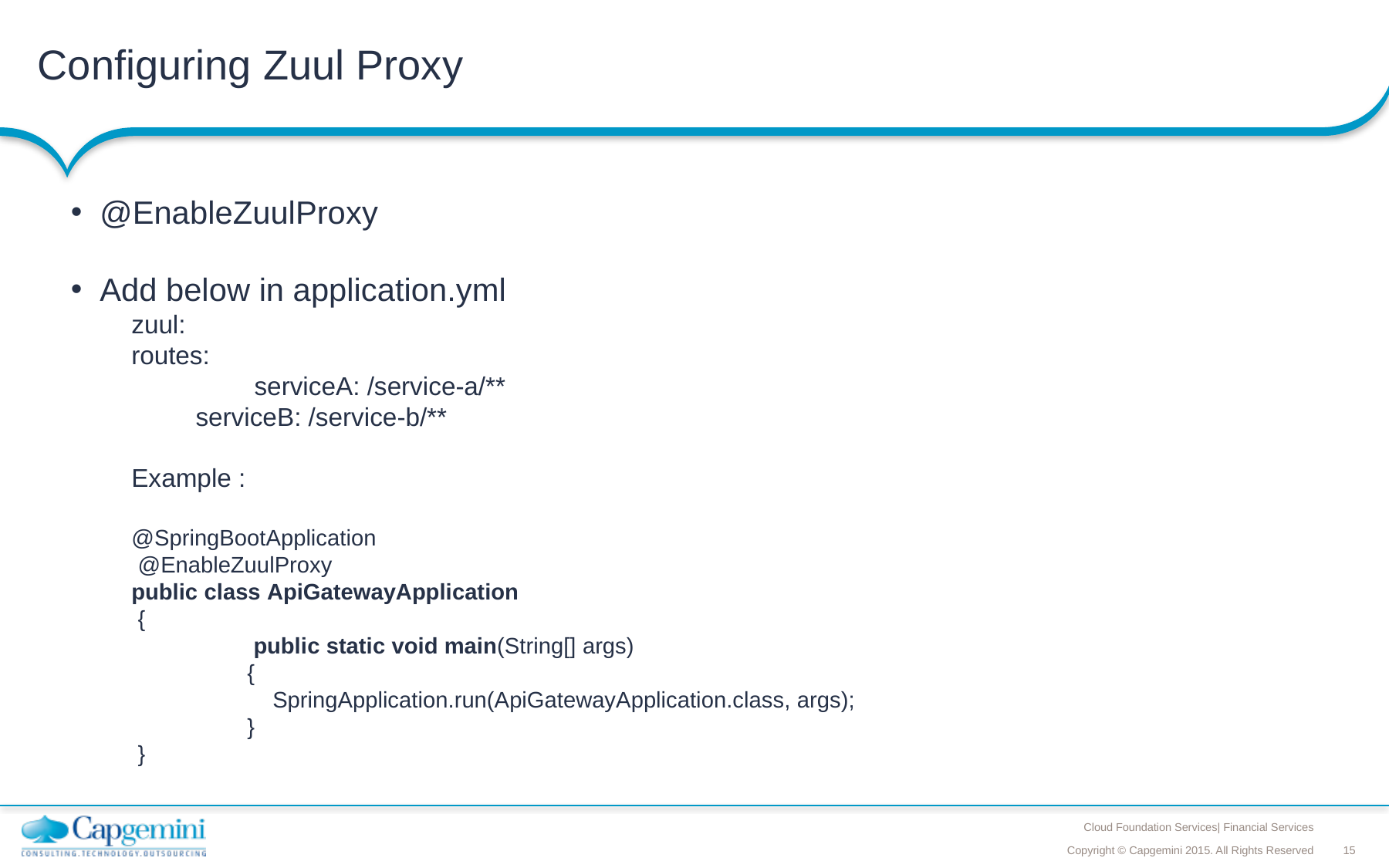

# Configuring Zuul Proxy
  @EnableZuulProxy

  Add below in application.yml
zuul:
routes:
	 serviceA: /service-a/**
         serviceB: /service-b/**

Example :

@SpringBootApplication
 @EnableZuulProxy
public class ApiGatewayApplication
 {
	 public static void main(String[] args)
	{
 	    SpringApplication.run(ApiGatewayApplication.class, args);
 	}
 }